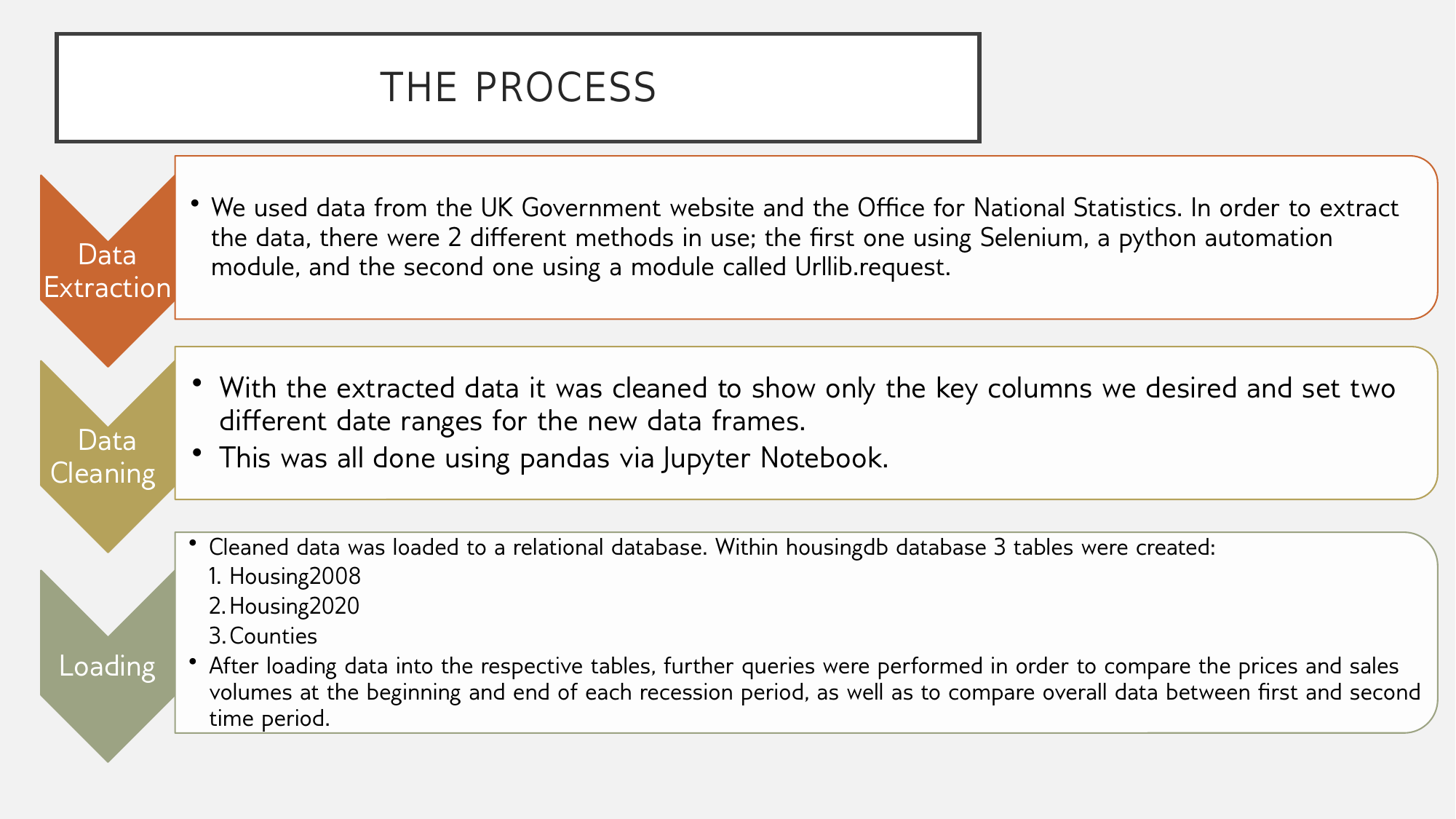

# THE PROCESS
Data Extraction
We used data from the UK Government website and the Office for National Statistics. In order to extract the data, there were 2 different methods in use; the first one using Selenium, a python automation module, and the second one using a module called Urllib.request.
Data Cleaning
With the extracted data it was cleaned to show only the key columns we desired and set two different date ranges for the new data frames.
This was all done using pandas via Jupyter Notebook.
Loading
Cleaned data was loaded to a relational database. Within housingdb database 3 tables were created:
Housing2008
Housing2020
Counties
After loading data into the respective tables, further queries were performed in order to compare the prices and sales volumes at the beginning and end of each recession period, as well as to compare overall data between first and second time period.